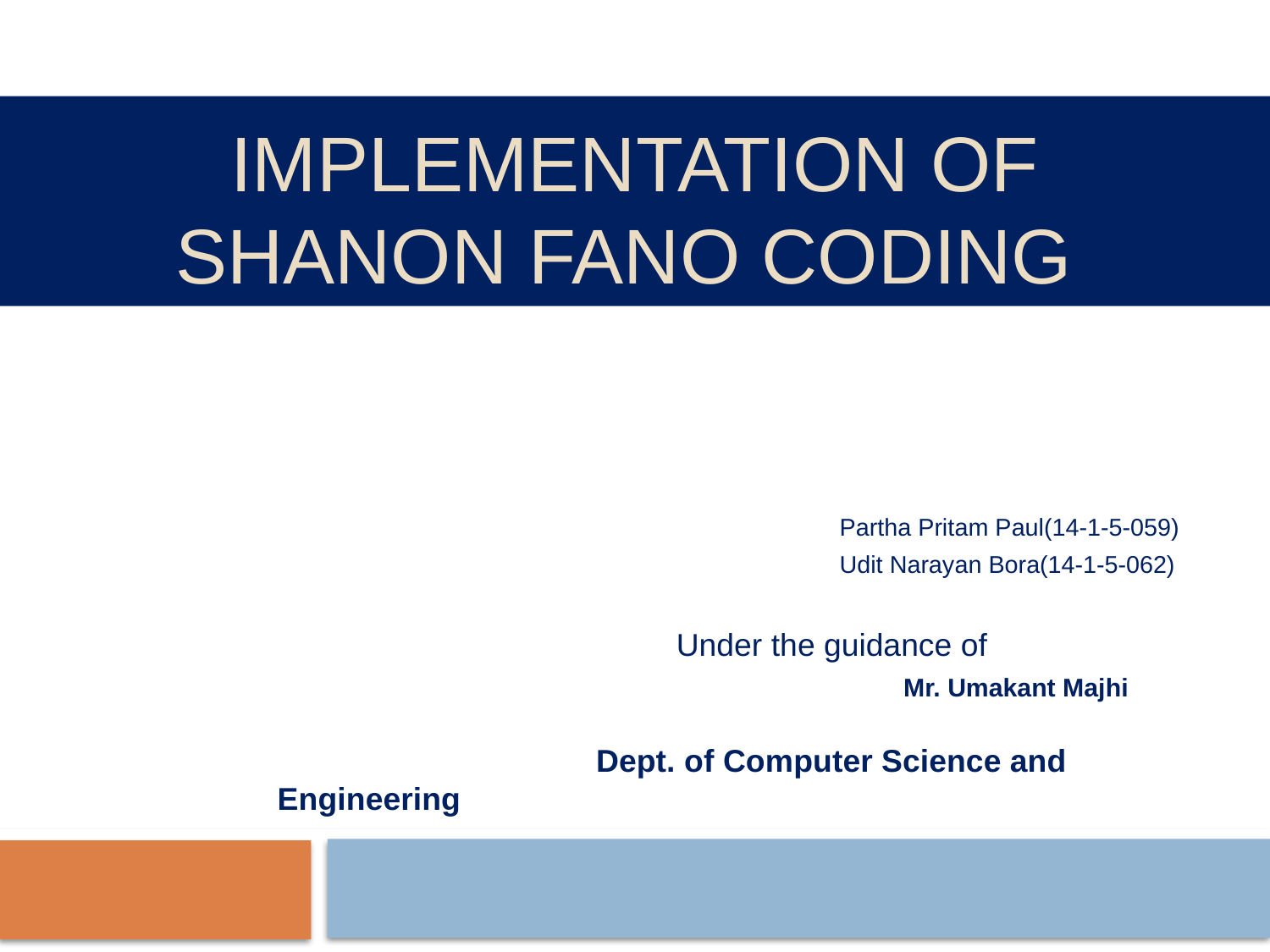

# IMPLEMENTATION of SHANON FANO CODING

                                                                                   Partha Pritam Paul(14-1-5-059)
                                                                                   Udit Narayan Bora(14-1-5-062)

		                                   Under the guidance of
                                                                                       Mr. Umakant Majhi
	                          Dept. of Computer Science and Engineering